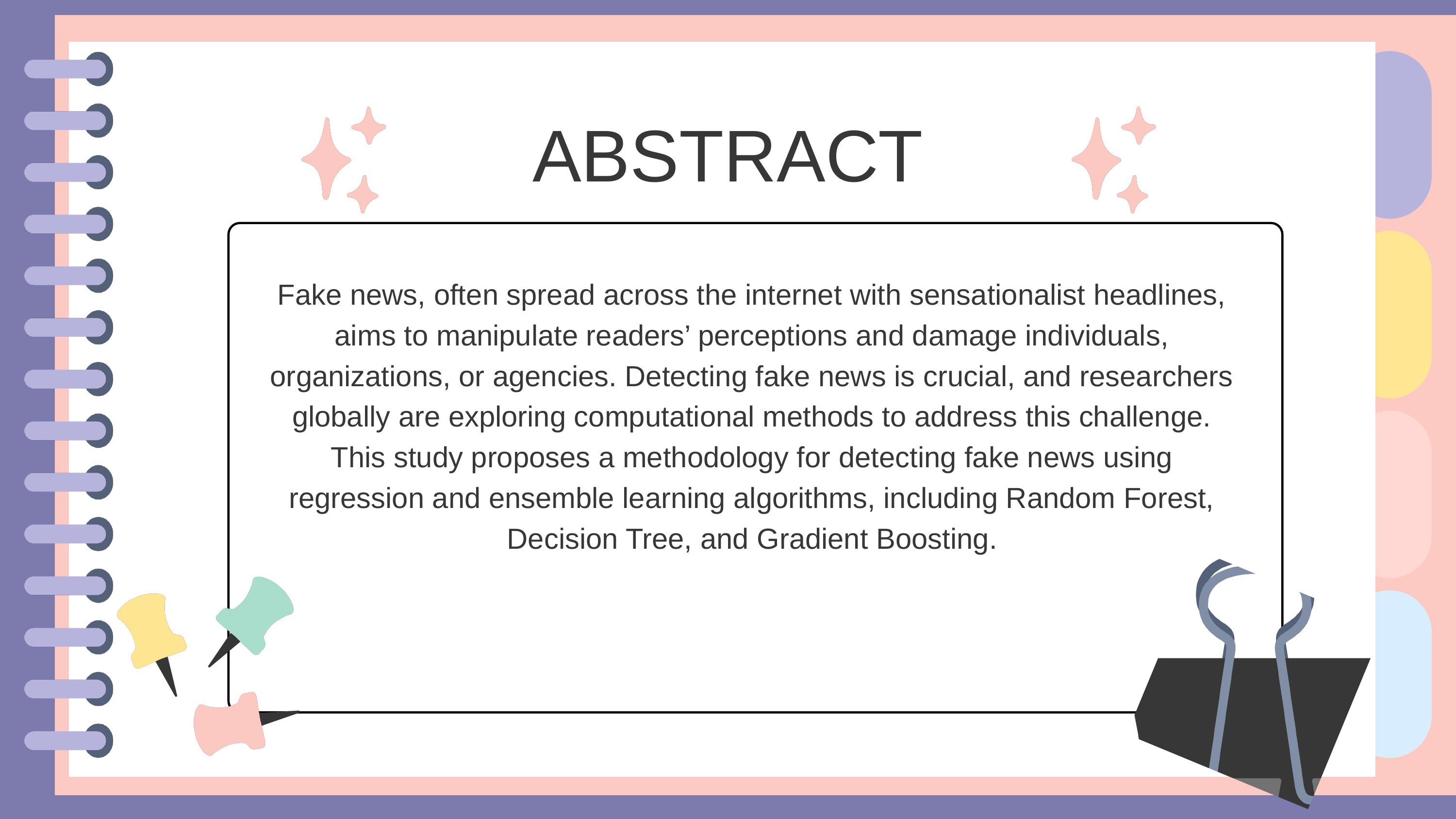

ABSTRACT

Fake news, often spread across the internet with sensationalist headlines, aims to manipulate readers’ perceptions and damage individuals, organizations, or agencies. Detecting fake news is crucial, and researchers globally are exploring computational methods to address this challenge. This study proposes a methodology for detecting fake news using regression and ensemble learning algorithms, including Random Forest, Decision Tree, and Gradient Boosting.